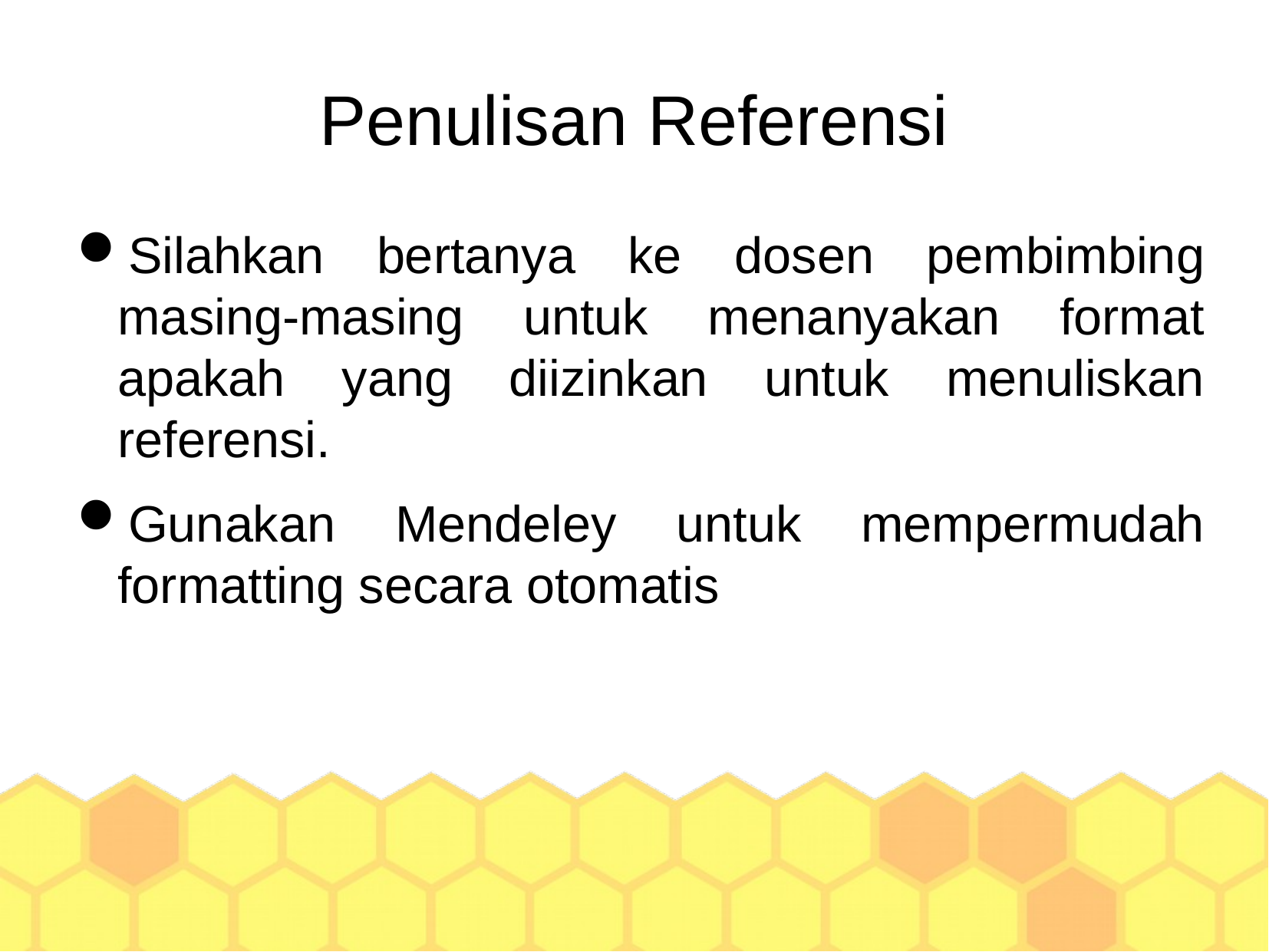

Penulisan Referensi
Silahkan bertanya ke dosen pembimbing masing-masing untuk menanyakan format apakah yang diizinkan untuk menuliskan referensi.
Gunakan Mendeley untuk mempermudah formatting secara otomatis